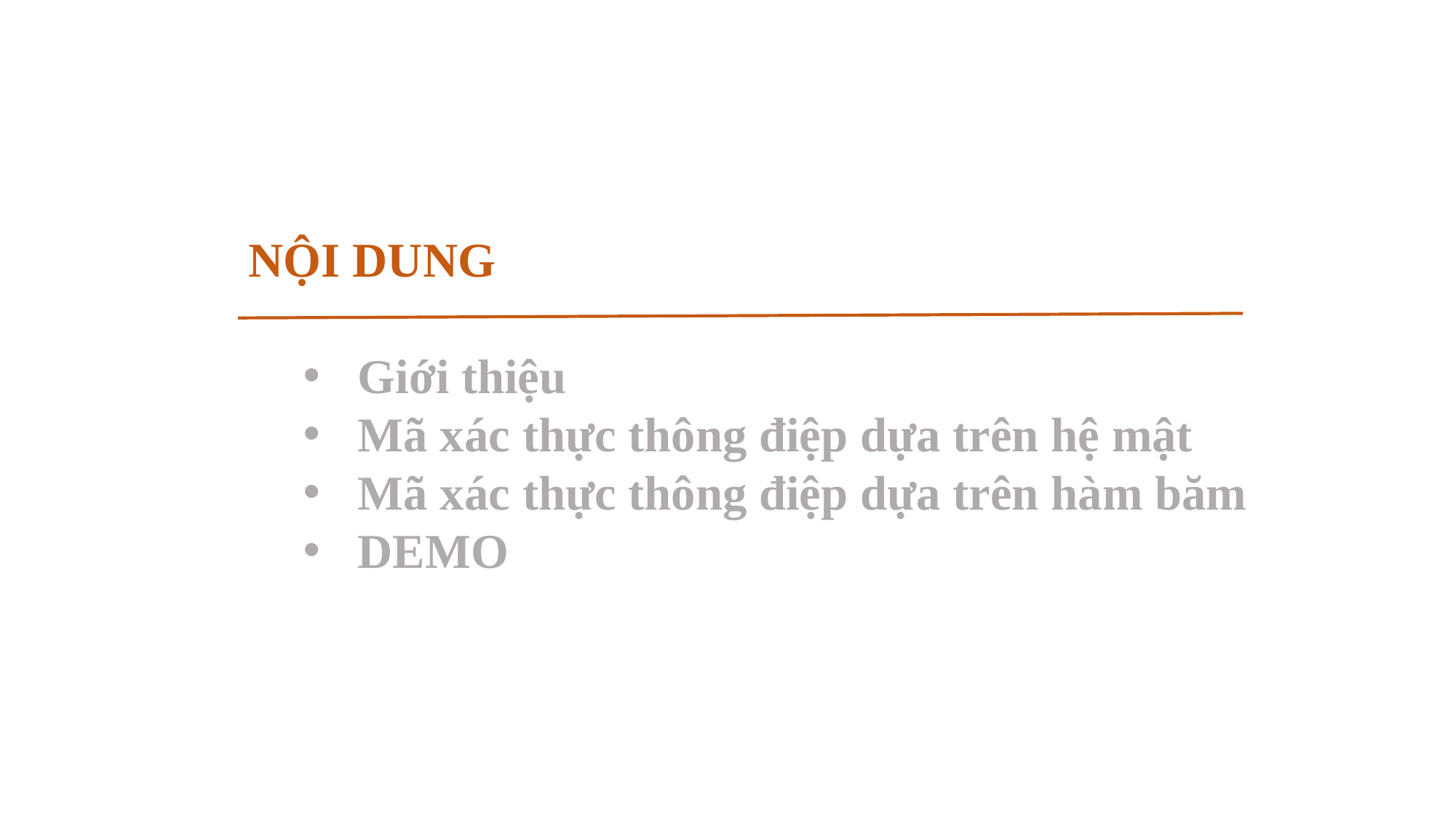

NỘI DUNG

Giới thiệu
Mã xác thực thông điệp dựa trên hệ mật
Mã xác thực thông điệp dựa trên hàm băm
DEMO